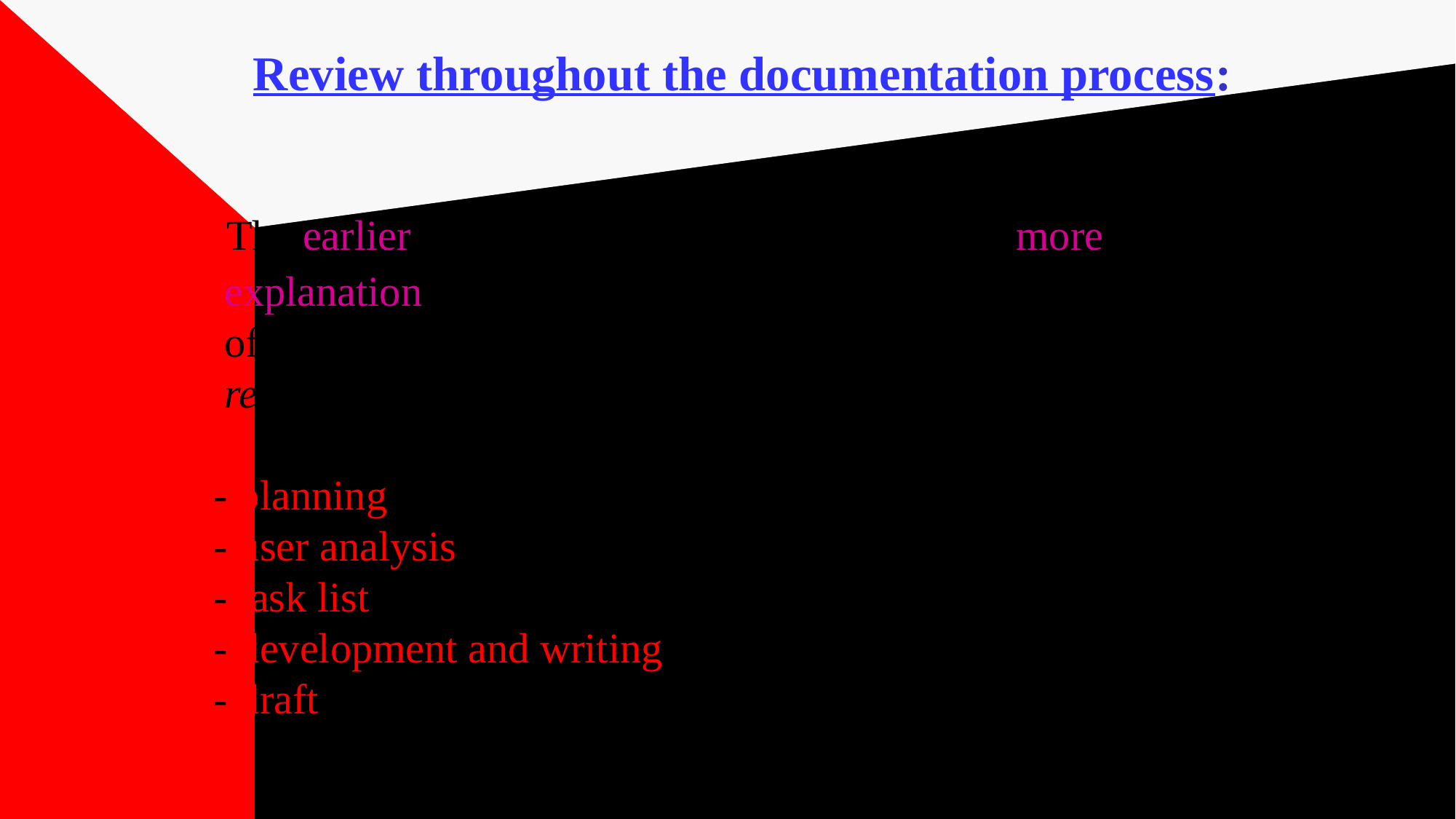

# Review throughout the documentation process: The earlier the stage of the process review the more explanation we will  have to provide about the background of the project, do not wait until the alpha draft to get reviews: - planning and design review. - user analysis review. - task list walkthrough. - development and writing review. - draft review.